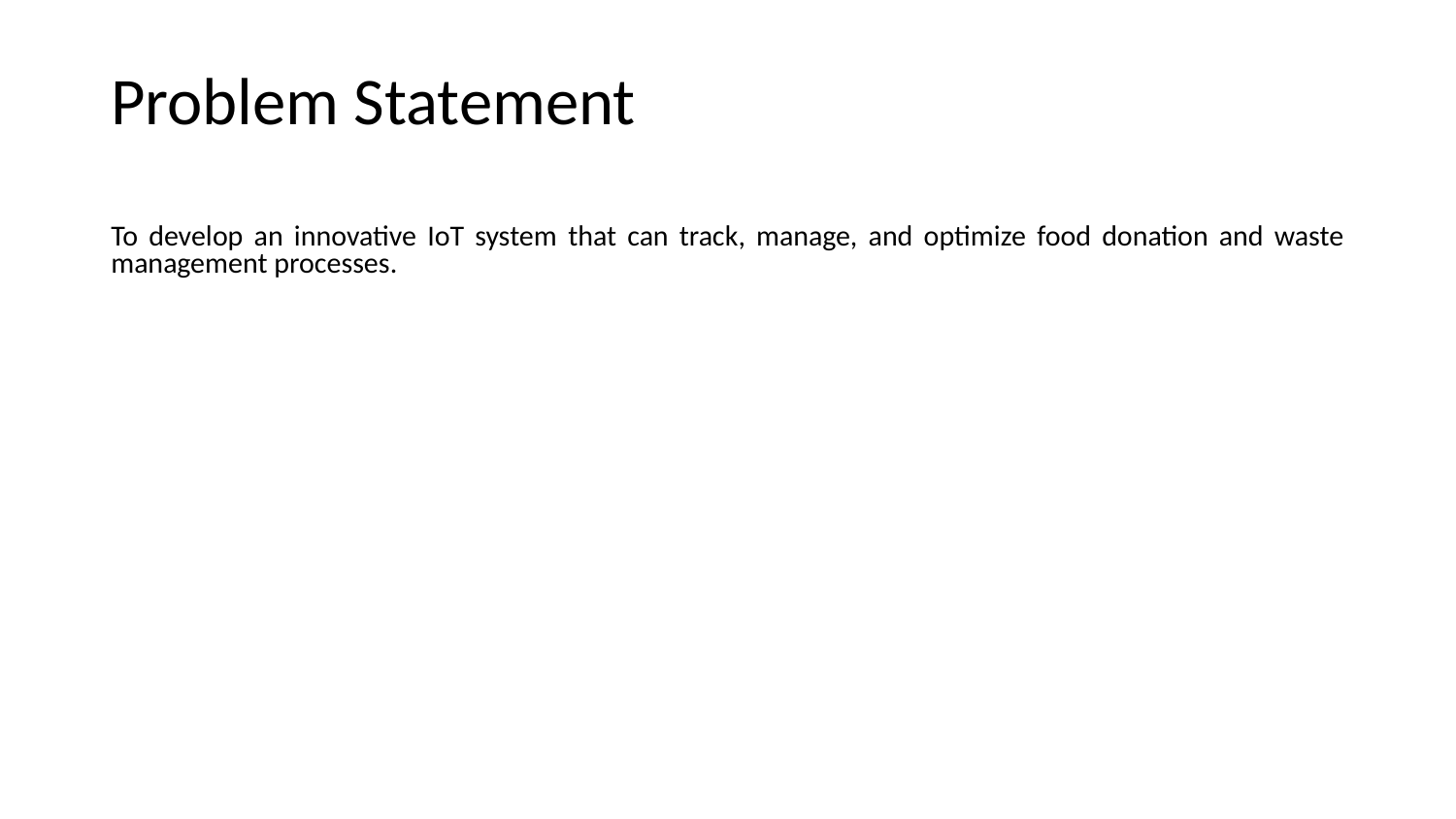

# Problem Statement

To develop an innovative IoT system that can track, manage, and optimize food donation and waste management processes.